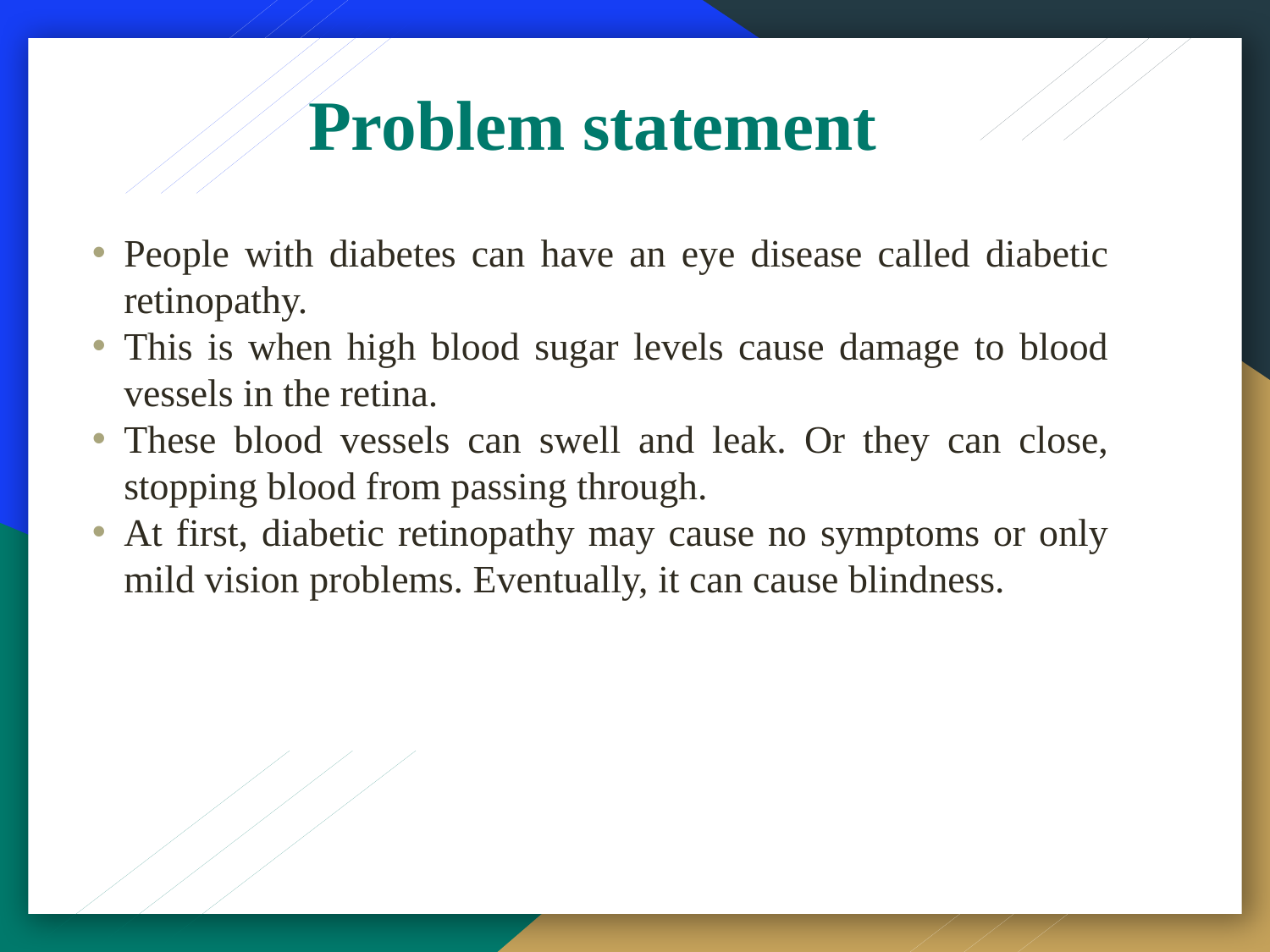

Problem statement
People with diabetes can have an eye disease called diabetic retinopathy.
This is when high blood sugar levels cause damage to blood vessels in the retina.
These blood vessels can swell and leak. Or they can close, stopping blood from passing through.
At first, diabetic retinopathy may cause no symptoms or only mild vision problems. Eventually, it can cause blindness.

2